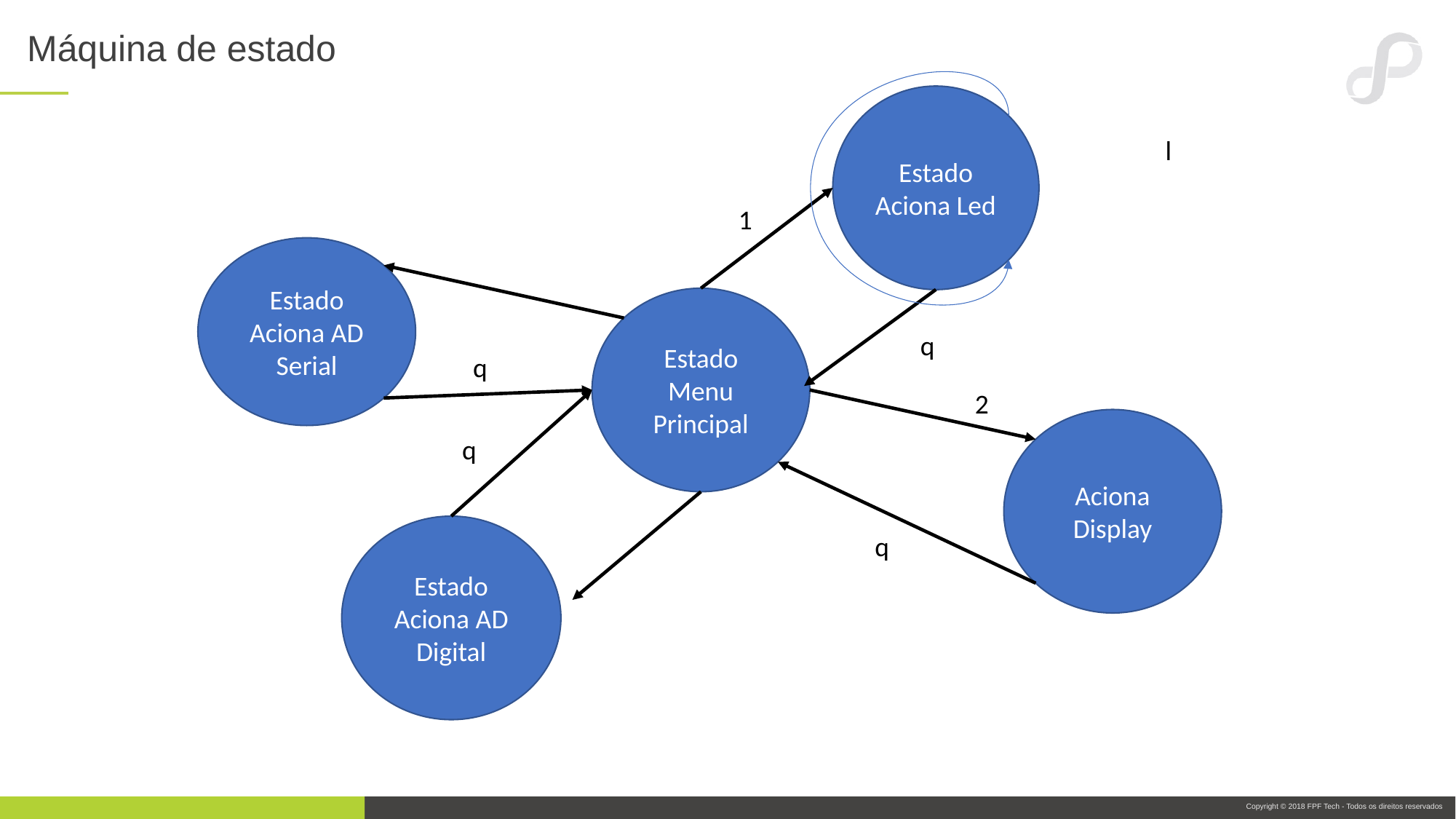

# Máquina de estado
Estado
Aciona Led
l
1
Estado
Aciona AD Serial
Estado Menu Principal
q
q
2
Aciona Display
q
Estado
Aciona AD Digital
q